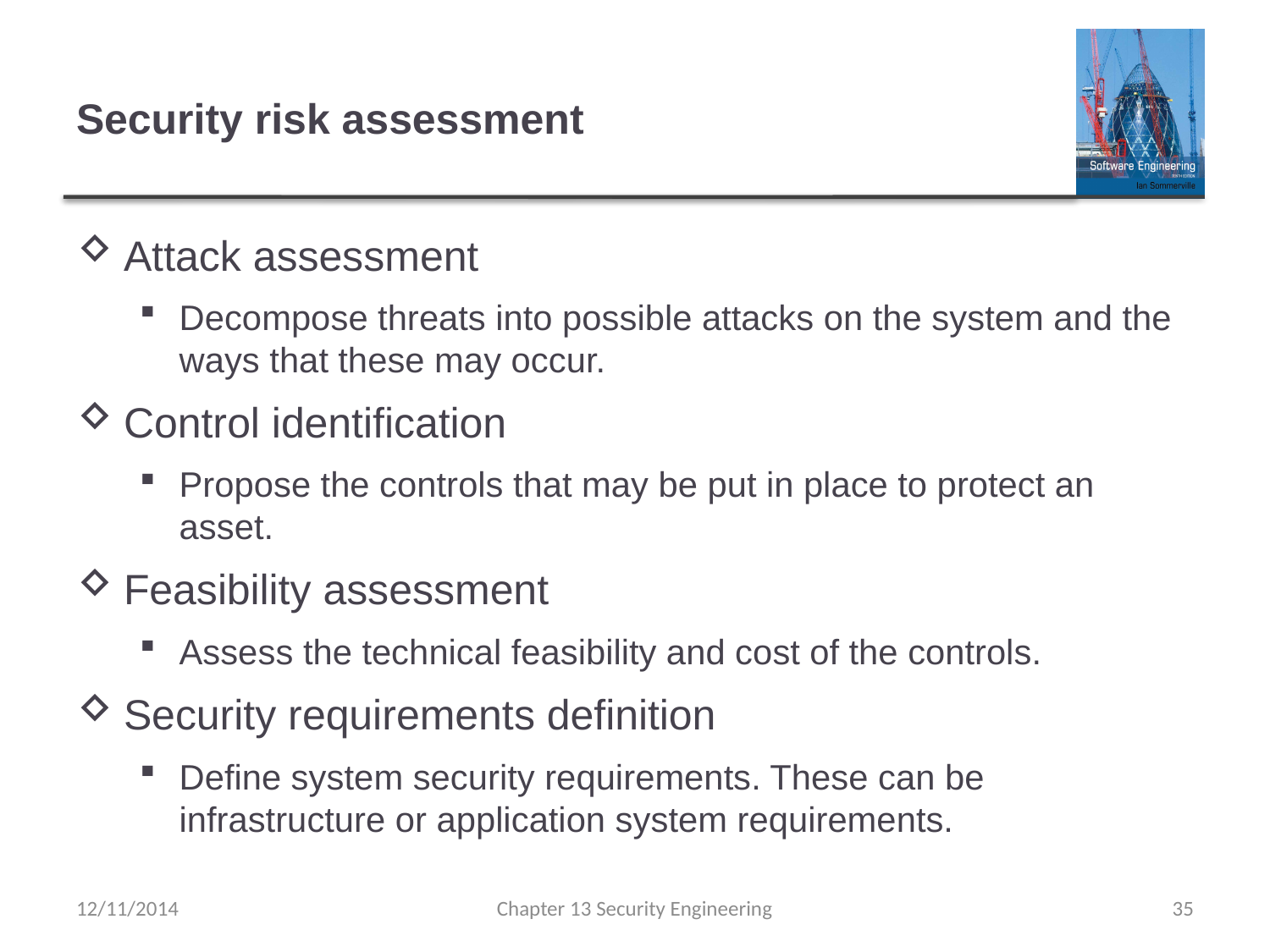

# Security risk assessment
Attack assessment
Decompose threats into possible attacks on the system and the ways that these may occur.
Control identification
Propose the controls that may be put in place to protect an asset.
Feasibility assessment
Assess the technical feasibility and cost of the controls.
Security requirements definition
Define system security requirements. These can be infrastructure or application system requirements.
12/11/2014
Chapter 13 Security Engineering
35